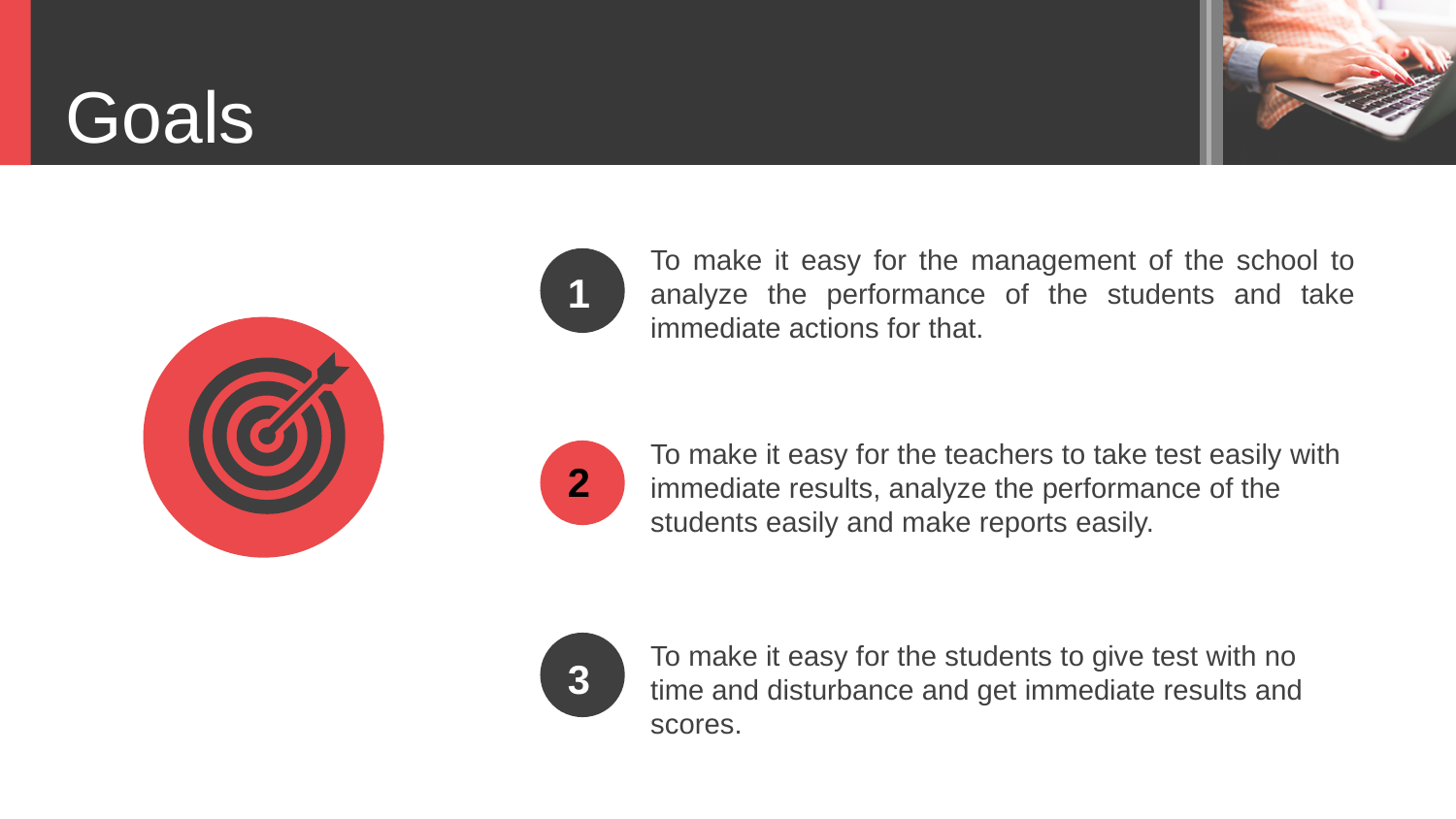

Goals
To make it easy for the management of the school to analyze the performance of the students and take immediate actions for that.

1

To make it easy for the teachers to take test easily with immediate results, analyze the performance of the students easily and make reports easily.

2
To make it easy for the students to give test with no time and disturbance and get immediate results and scores.

3